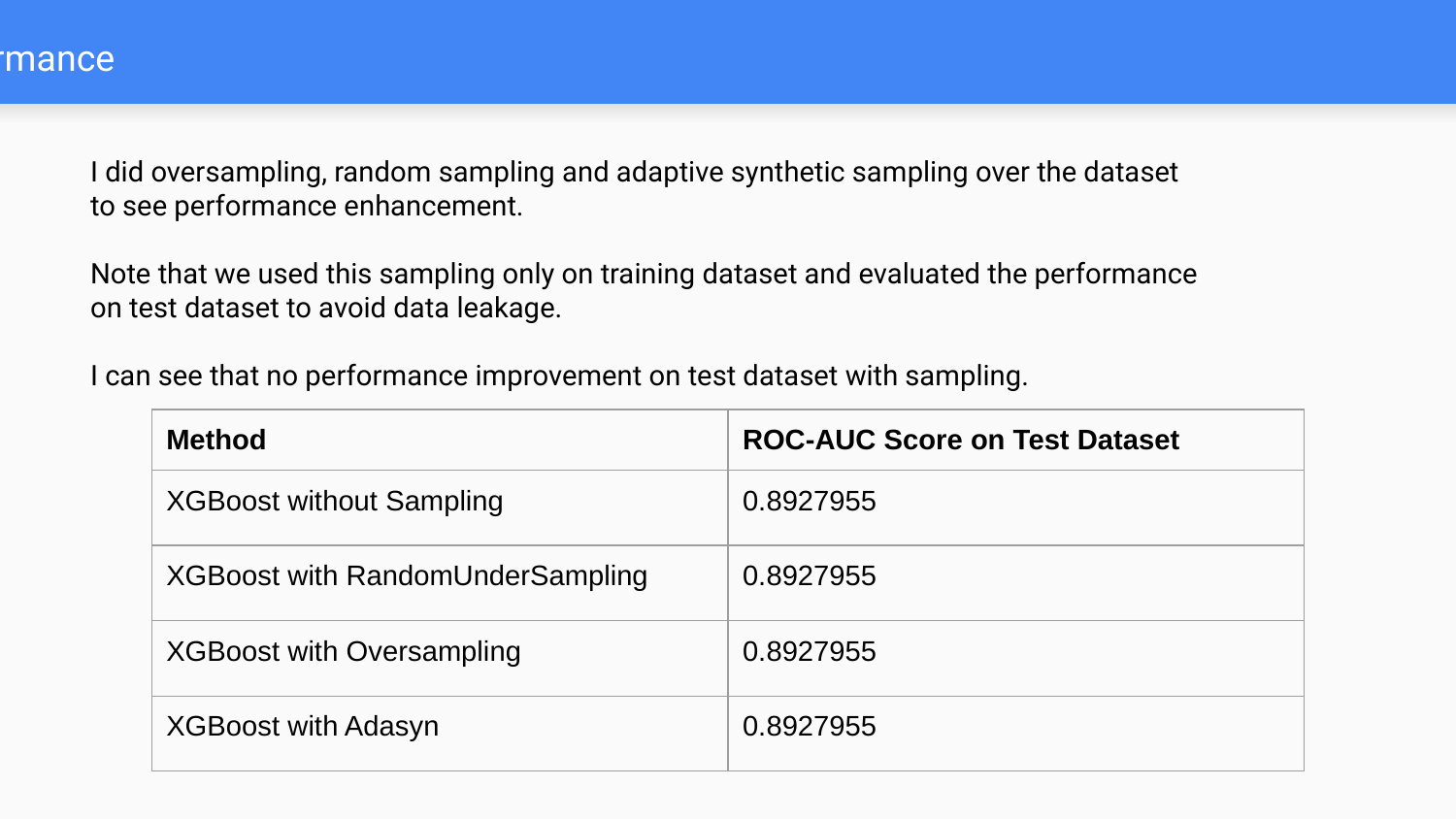

# Sampling Performance
I did oversampling, random sampling and adaptive synthetic sampling over the dataset to see performance enhancement.

Note that we used this sampling only on training dataset and evaluated the performance on test dataset to avoid data leakage.

I can see that no performance improvement on test dataset with sampling.
| Method | ROC-AUC Score on Test Dataset |
| --- | --- |
| XGBoost without Sampling | 0.8927955 |
| XGBoost with RandomUnderSampling | 0.8927955 |
| XGBoost with Oversampling | 0.8927955 |
| XGBoost with Adasyn | 0.8927955 |